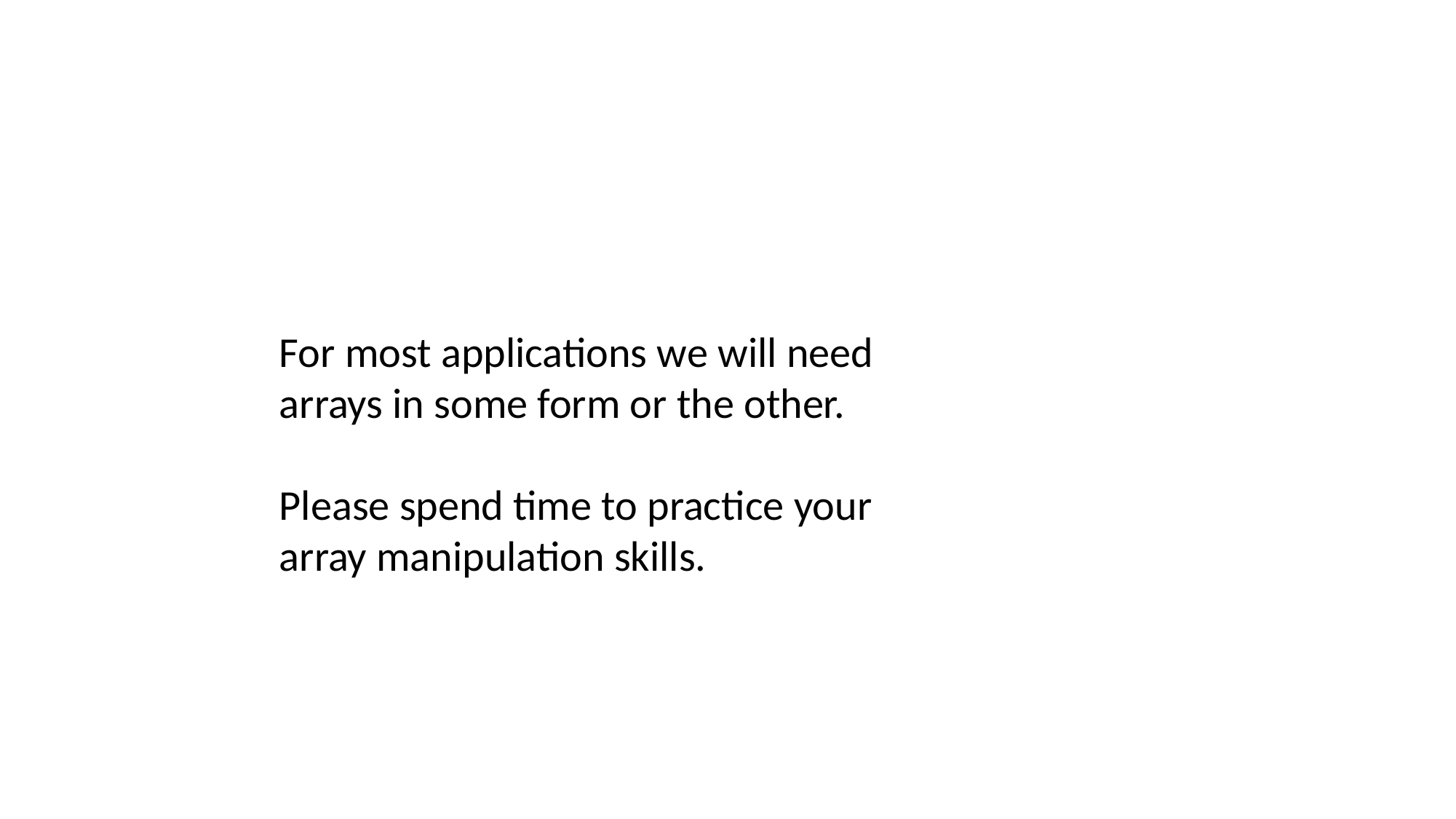

For most applications we will need arrays in some form or the other.

Please spend time to practice your array manipulation skills.